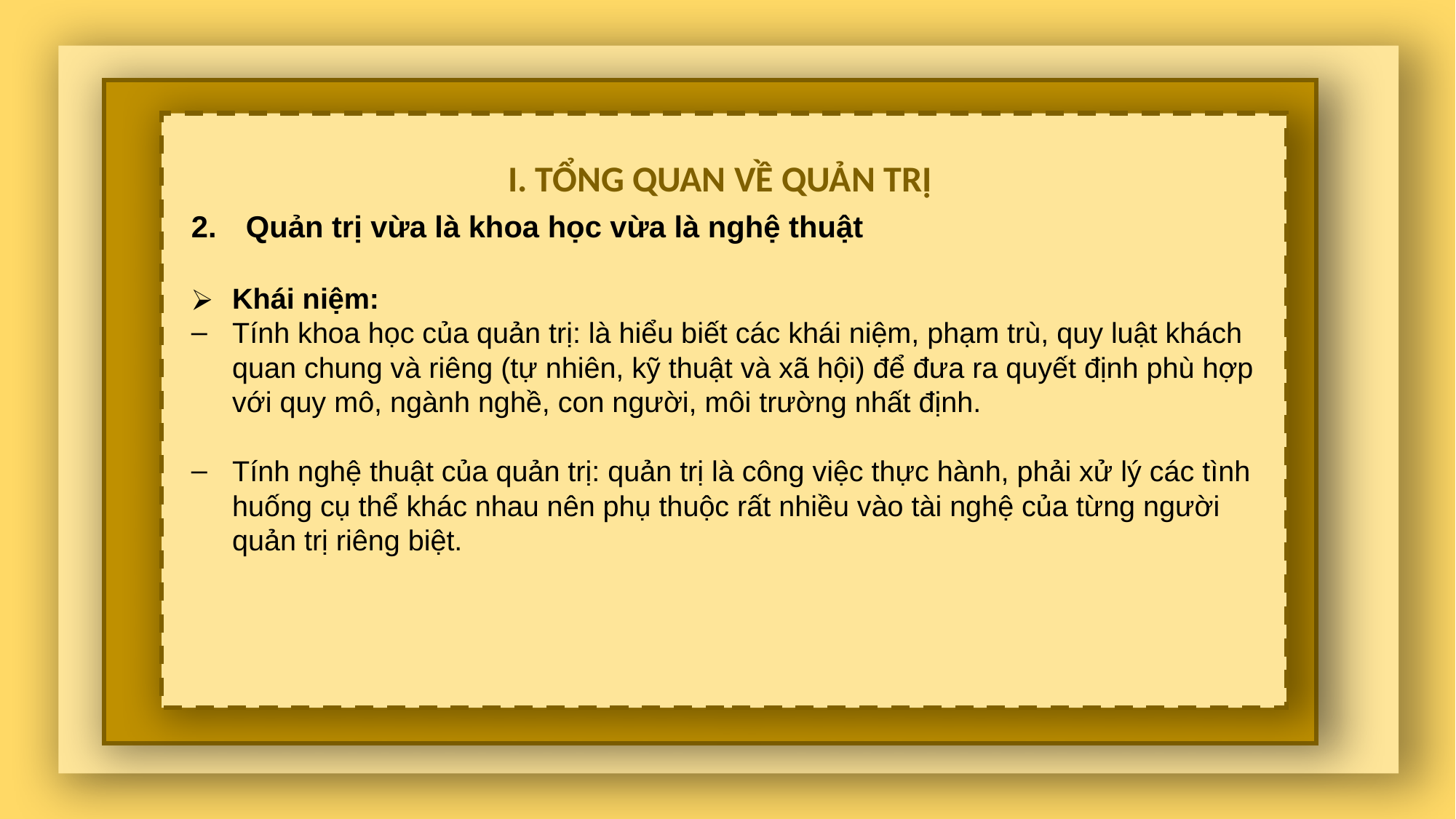

Nội dung 2

I. TỔNG QUAN VỀ QUẢN TRỊ
Ghi chú Nội dung 3
Quản trị vừa là khoa học vừa là nghệ thuật

Khái niệm:
Tính khoa học của quản trị: là hiểu biết các khái niệm, phạm trù, quy luật khách quan chung và riêng (tự nhiên, kỹ thuật và xã hội) để đưa ra quyết định phù hợp với quy mô, ngành nghề, con người, môi trường nhất định.

Tính nghệ thuật của quản trị: quản trị là công việc thực hành, phải xử lý các tình huống cụ thể khác nhau nên phụ thuộc rất nhiều vào tài nghệ của từng người quản trị riêng biệt.